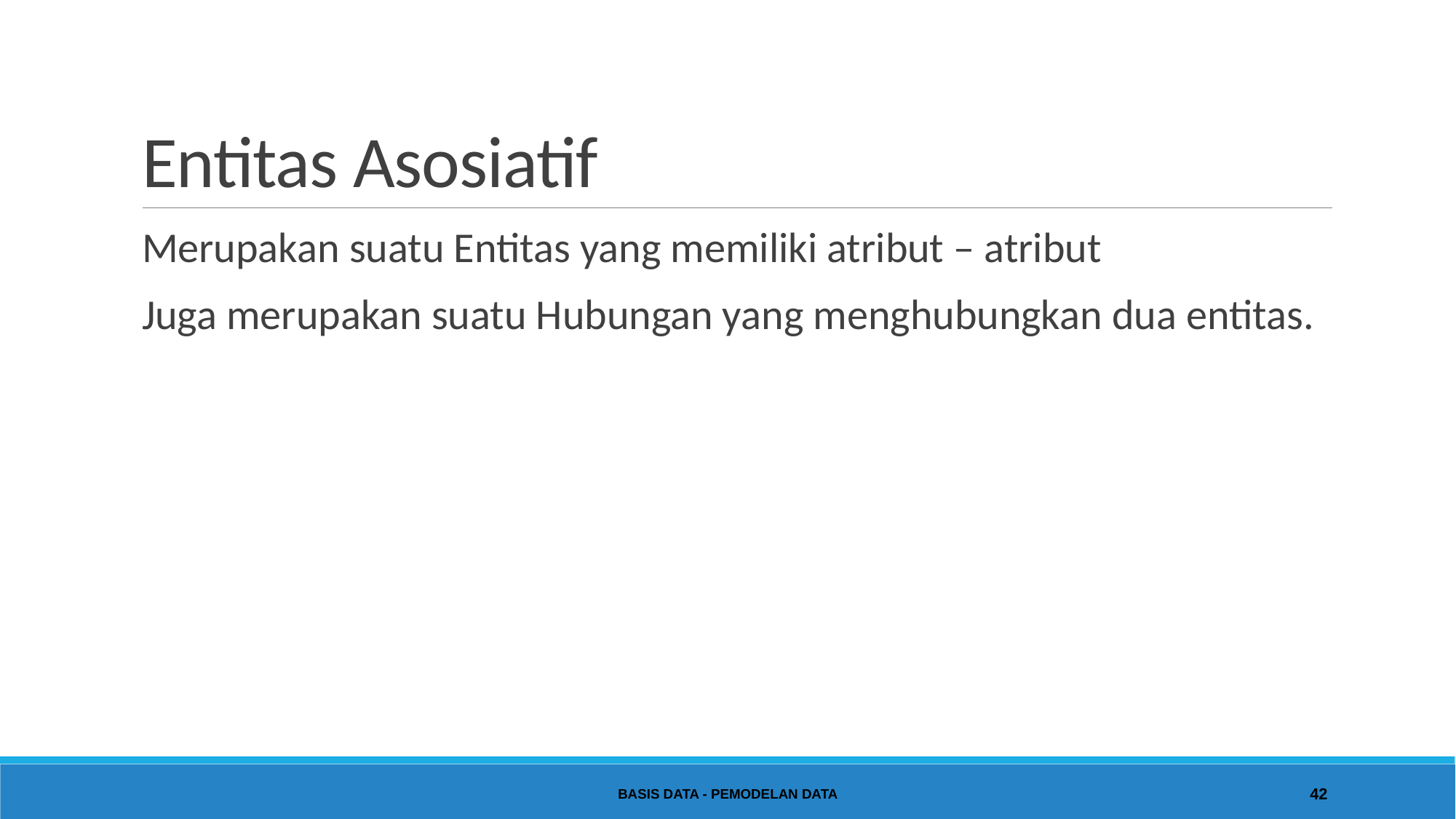

# Entitas Asosiatif
Merupakan suatu Entitas yang memiliki atribut – atribut
Juga merupakan suatu Hubungan yang menghubungkan dua entitas.
Basis Data - Pemodelan Data
42